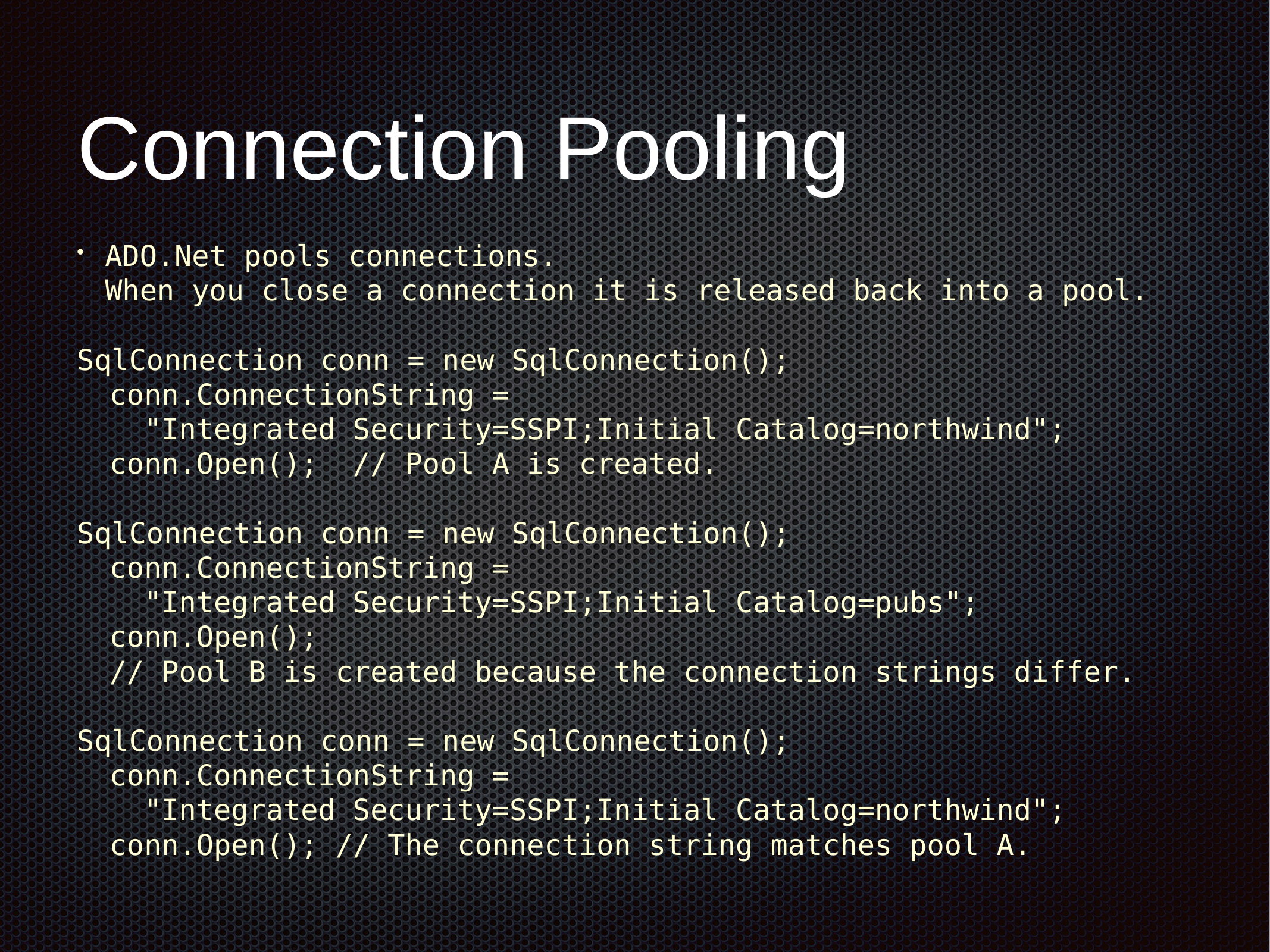

# Connection Pooling
ADO.Net pools connections.
When you close a connection it is released back into a pool.

SqlConnection conn = new SqlConnection();
conn.ConnectionString =
  "Integrated Security=SSPI;Initial Catalog=northwind";
conn.Open();  // Pool A is created.

SqlConnection conn = new SqlConnection();
conn.ConnectionString =
  "Integrated Security=SSPI;Initial Catalog=pubs";
conn.Open();
// Pool B is created because the connection strings differ.

SqlConnection conn = new SqlConnection();
conn.ConnectionString =
  "Integrated Security=SSPI;Initial Catalog=northwind";
conn.Open(); // The connection string matches pool A.